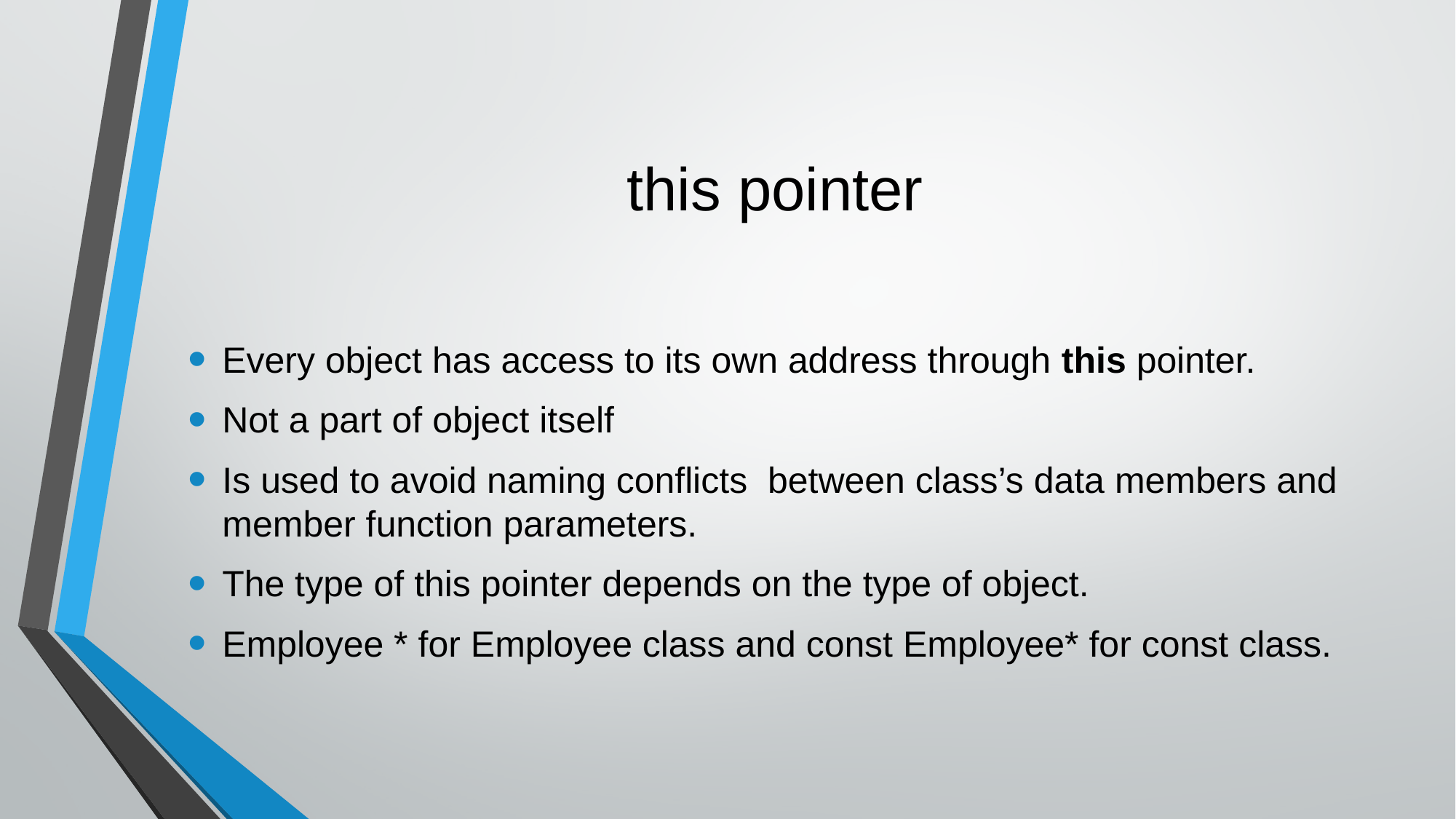

# this pointer
Every object has access to its own address through this pointer.
Not a part of object itself
Is used to avoid naming conflicts  between class’s data members and member function parameters.
The type of this pointer depends on the type of object.
Employee * for Employee class and const Employee* for const class.